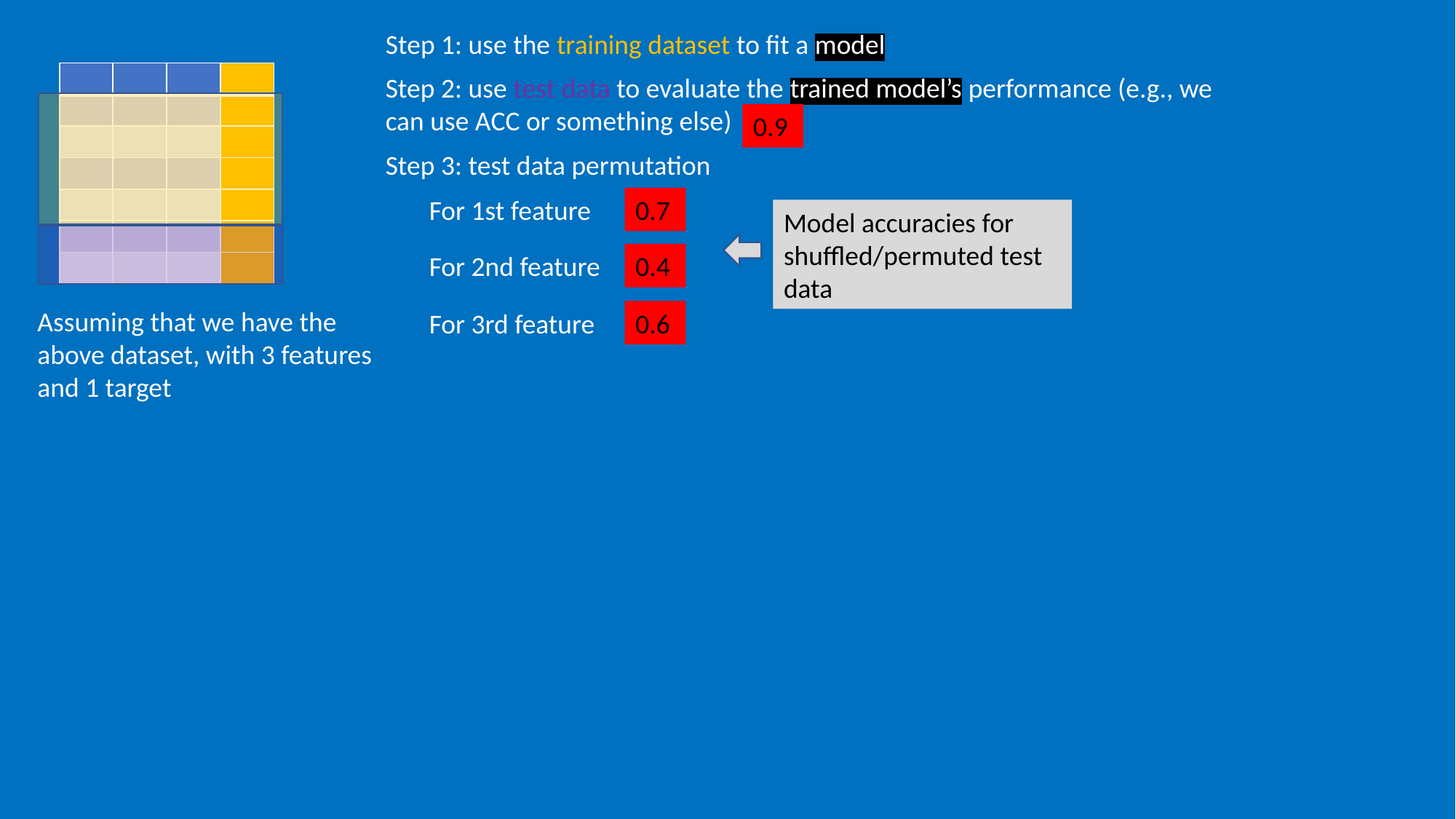

Step 1: use the training dataset to fit a model
|  |  |  |  |
| --- | --- | --- | --- |
|  |  |  |  |
|  |  |  |  |
|  |  |  |  |
|  |  |  |  |
|  |  |  |  |
|  |  |  |  |
Step 2: use test data to evaluate the trained model’s performance (e.g., we can use ACC or something else)

0.9
Step 3: test data permutation
For 1st feature
0.7
Model accuracies for shuffled/permuted test data

For 2nd feature
0.4
Assuming that we have the above dataset, with 3 features and 1 target
For 3rd feature
0.6